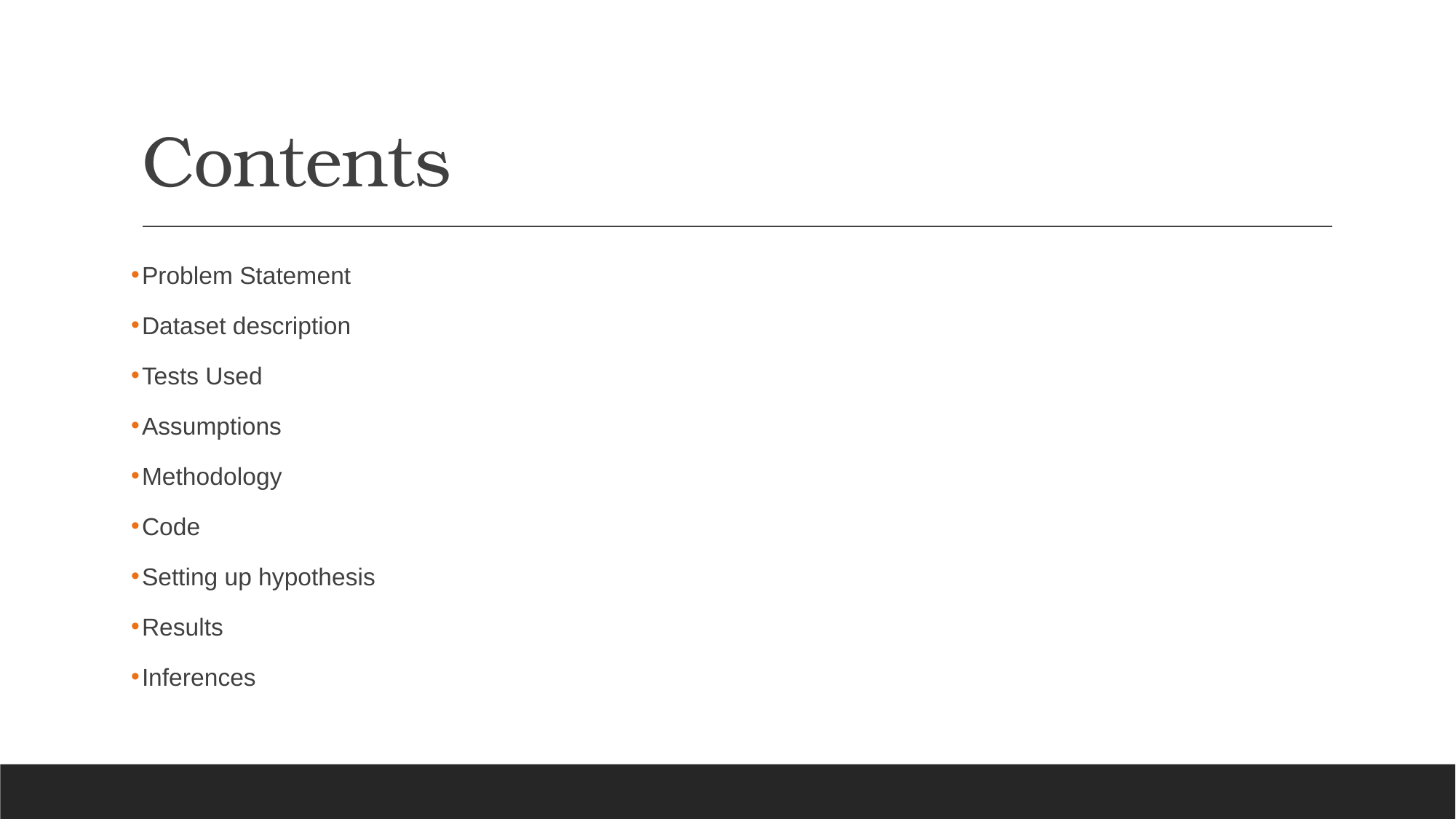

# Contents
Problem Statement
Dataset description
Tests Used
Assumptions
Methodology
Code
Setting up hypothesis
Results
Inferences